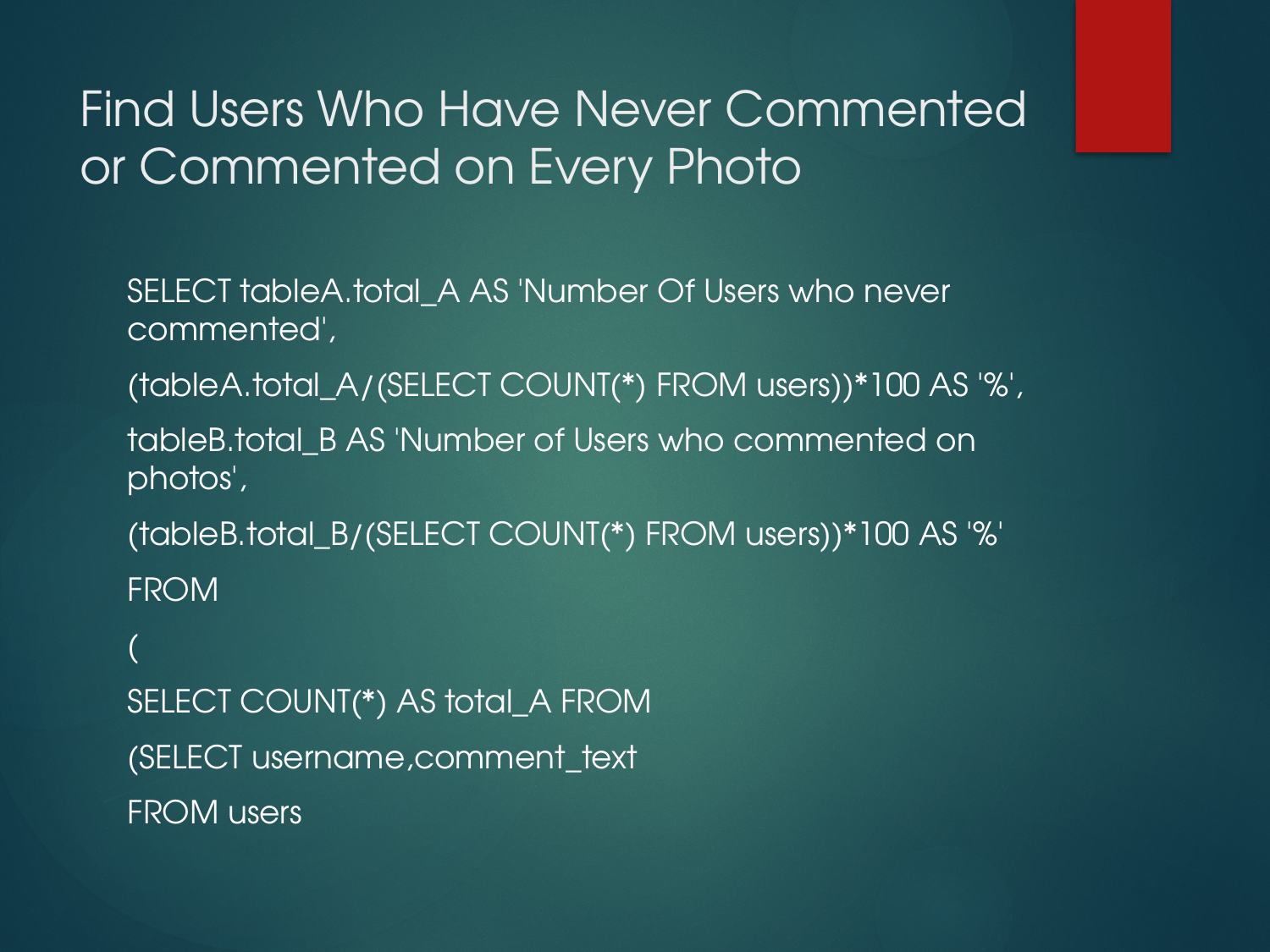

# Find Users Who Have Never Commented or Commented on Every Photo

SELECT tableA.total_A AS 'Number Of Users who never commented',
(tableA.total_A/(SELECT COUNT(*) FROM users))*100 AS '%',
tableB.total_B AS 'Number of Users who commented on photos',
(tableB.total_B/(SELECT COUNT(*) FROM users))*100 AS '%'
FROM
(
SELECT COUNT(*) AS total_A FROM
(SELECT username,comment_text
FROM users